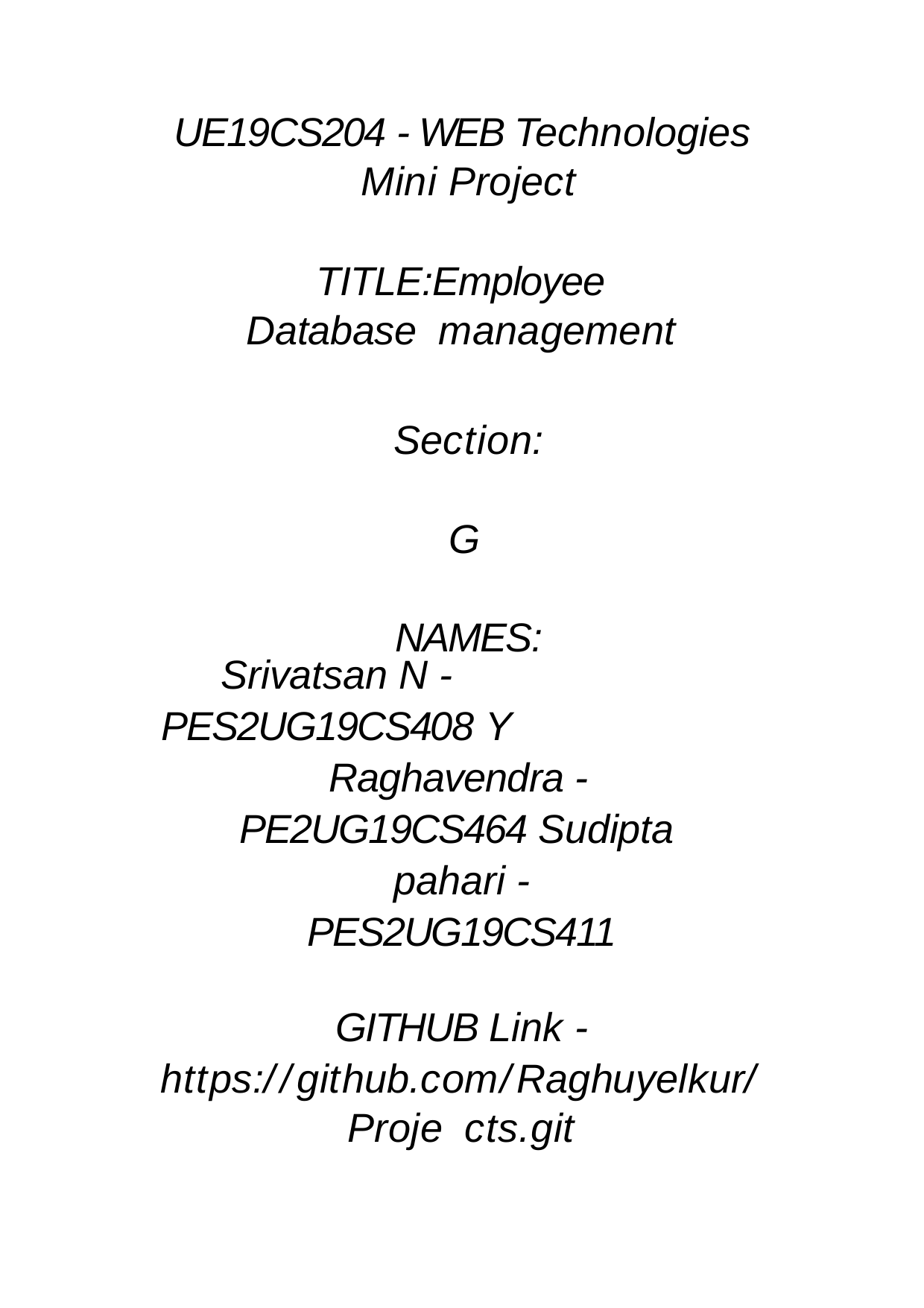

UE19CS204 - WEB Technologies  Mini Project

TITLE:Employee Database  management
Section:G  NAMES:
Srivatsan N -
PES2UG19CS408 Y
Raghavendra -  PE2UG19CS464 Sudipta  pahari - PES2UG19CS411

GITHUB Link -
https://github.com/Raghuyelkur/Proje  cts.git